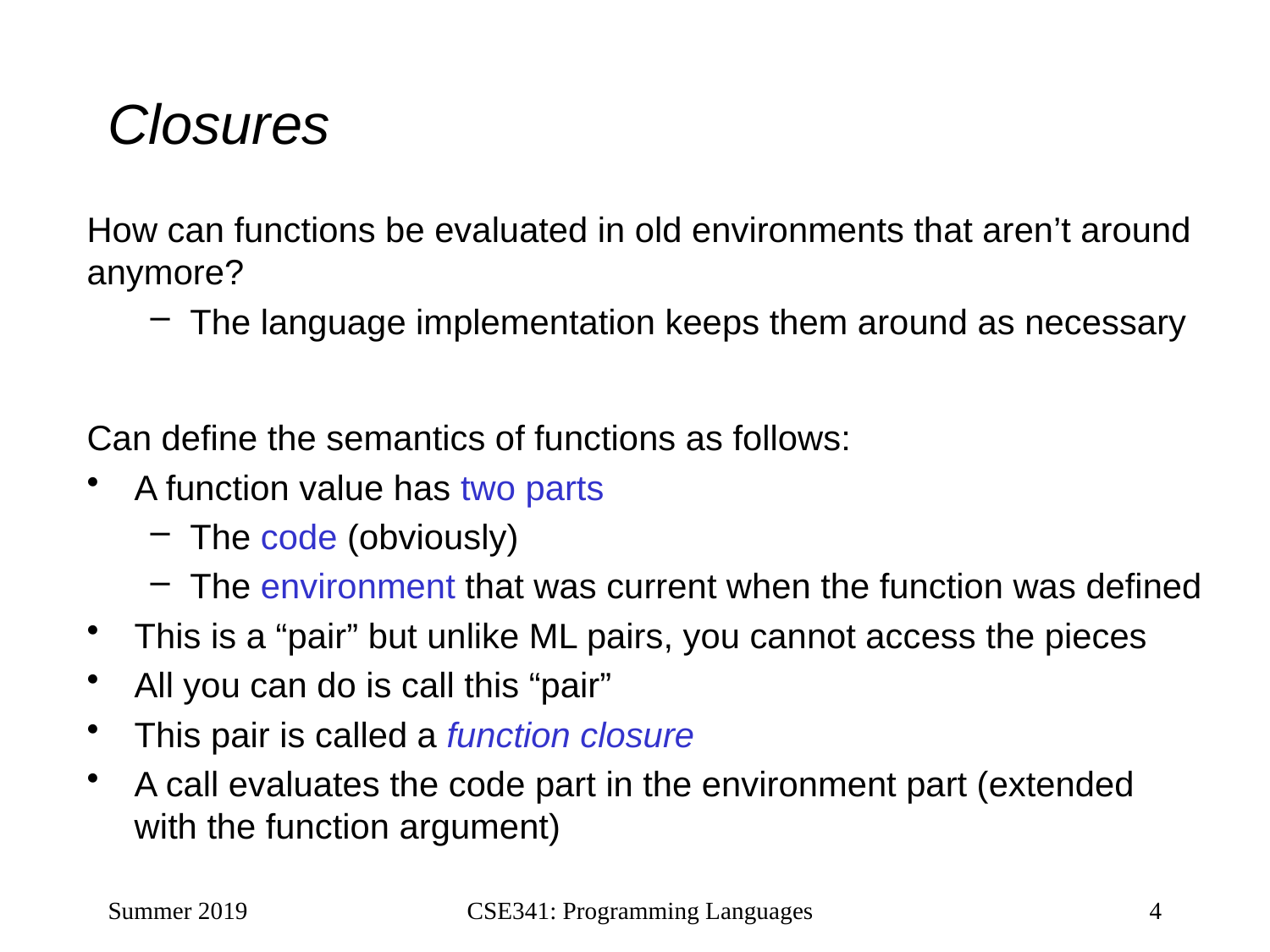

# Closures
How can functions be evaluated in old environments that aren’t around anymore?
The language implementation keeps them around as necessary

Can define the semantics of functions as follows:
A function value has two parts
The code (obviously)
The environment that was current when the function was defined
This is a “pair” but unlike ML pairs, you cannot access the pieces
All you can do is call this “pair”
This pair is called a function closure
A call evaluates the code part in the environment part (extended with the function argument)
Summer 2019
CSE341: Programming Languages
4